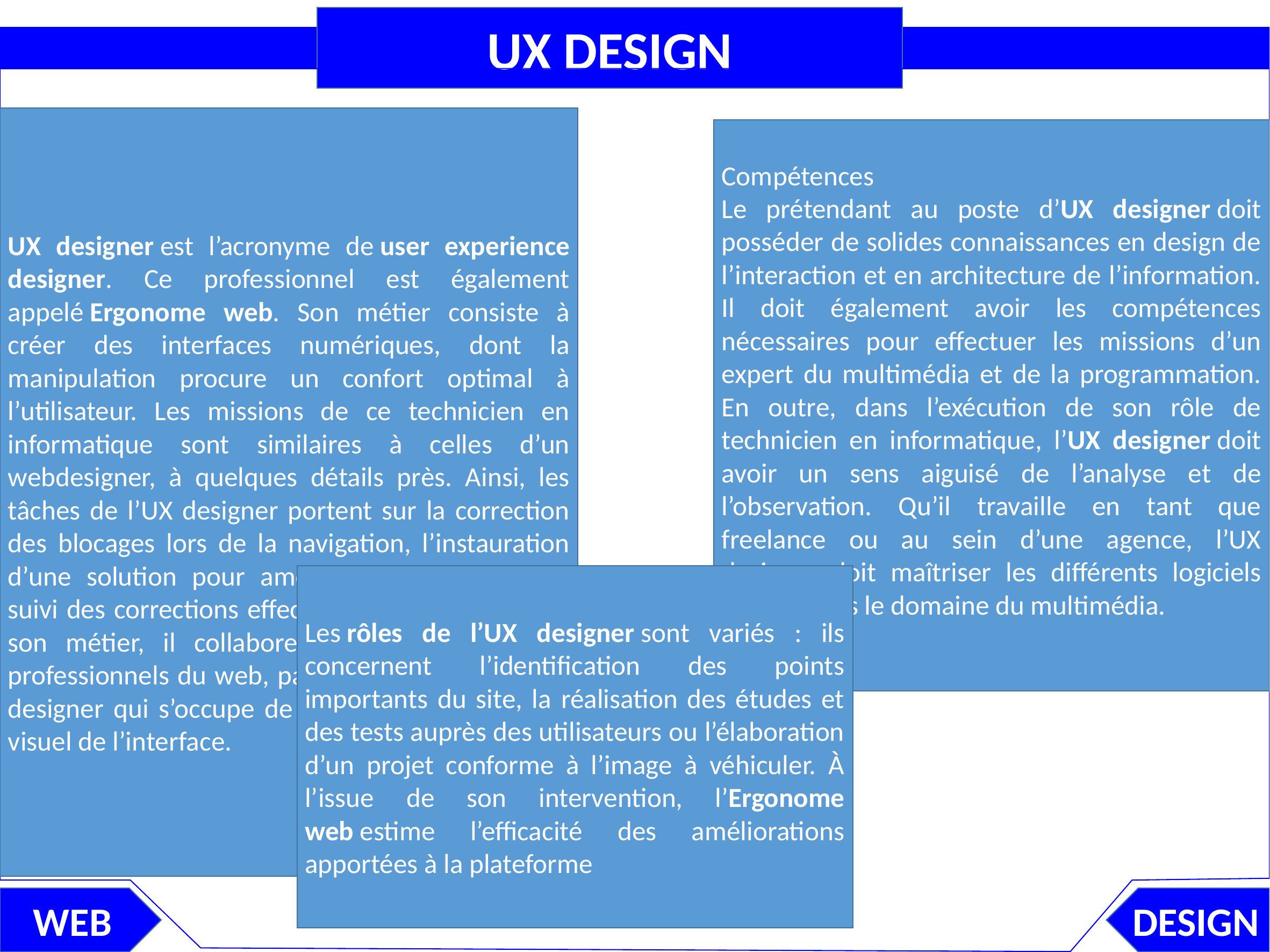

UX DESIGN

UX designer est l’acronyme de user experience designer. Ce professionnel est également appelé Ergonome web. Son métier consiste à créer des interfaces numériques, dont la manipulation procure un confort optimal à l’utilisateur. Les missions de ce technicien en informatique sont similaires à celles d’un webdesigner, à quelques détails près. Ainsi, les tâches de l’UX designer portent sur la correction des blocages lors de la navigation, l’instauration d’une solution pour améliorer l’interface et le suivi des corrections effectuées. Dans le cadre de son métier, il collabore avec une équipe de professionnels du web, particulièrement avec l’UI designer qui s’occupe de l’optimisation du rendu visuel de l’interface.
Compétences
Le prétendant au poste d’UX designer doit posséder de solides connaissances en design de l’interaction et en architecture de l’information. Il doit également avoir les compétences nécessaires pour effectuer les missions d’un expert du multimédia et de la programmation. En outre, dans l’exécution de son rôle de technicien en informatique, l’UX designer doit avoir un sens aiguisé de l’analyse et de l’observation. Qu’il travaille en tant que freelance ou au sein d’une agence, l’UX designer doit maîtriser les différents logiciels utilisés dans le domaine du multimédia.

Les rôles de l’UX designer sont variés : ils concernent l’identification des points importants du site, la réalisation des études et des tests auprès des utilisateurs ou l’élaboration d’un projet conforme à l’image à véhiculer. À l’issue de son intervention, l’Ergonome web estime l’efficacité des améliorations apportées à la plateforme
WEB
DESIGN